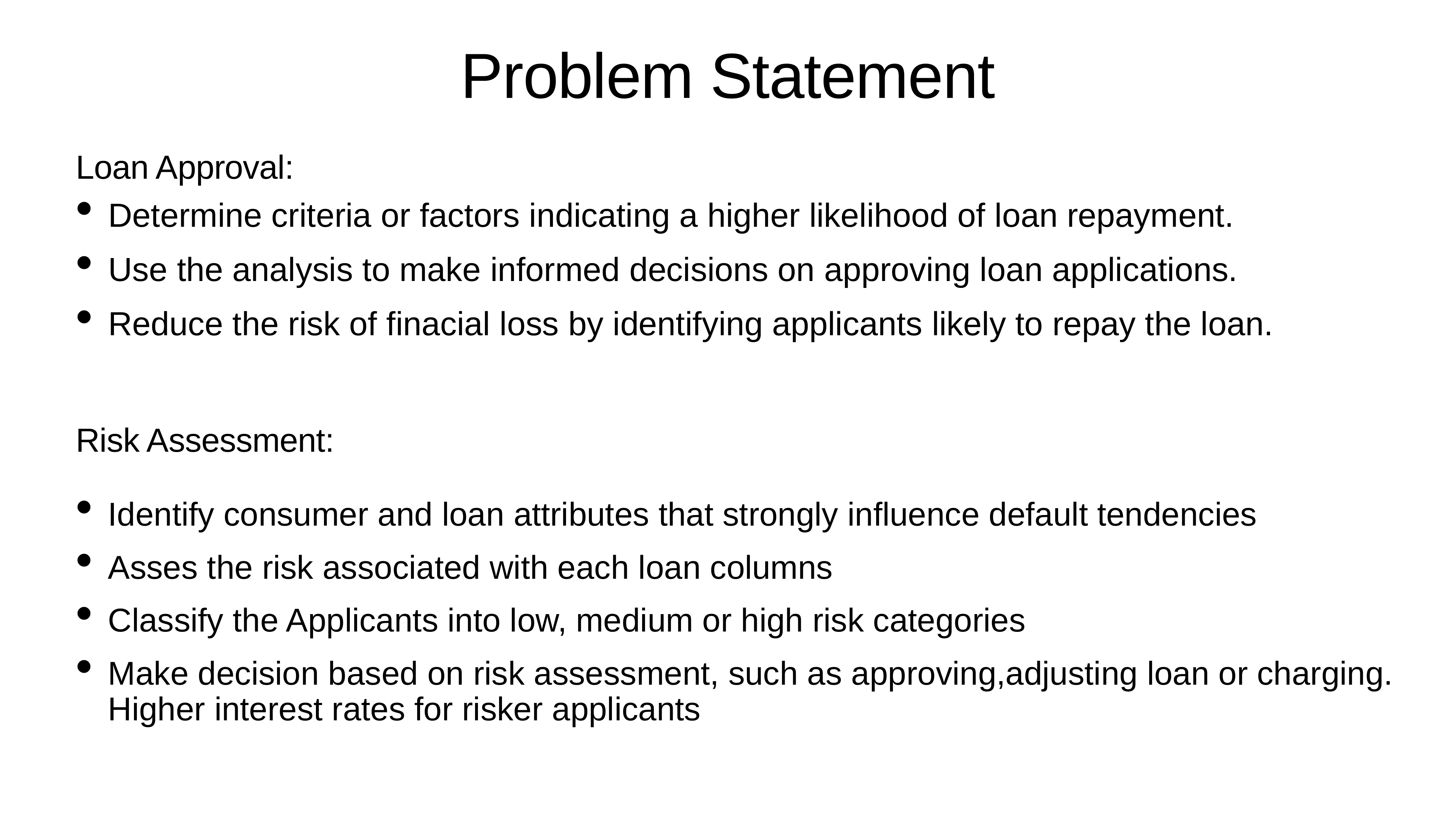

# Problem Statement
Loan Approval:
Determine criteria or factors indicating a higher likelihood of loan repayment.
Use the analysis to make informed decisions on approving loan applications.
Reduce the risk of finacial loss by identifying applicants likely to repay the loan.
Risk Assessment:
Identify consumer and loan attributes that strongly influence default tendencies
Asses the risk associated with each loan columns
Classify the Applicants into low, medium or high risk categories
Make decision based on risk assessment, such as approving,adjusting loan or charging. Higher interest rates for risker applicants